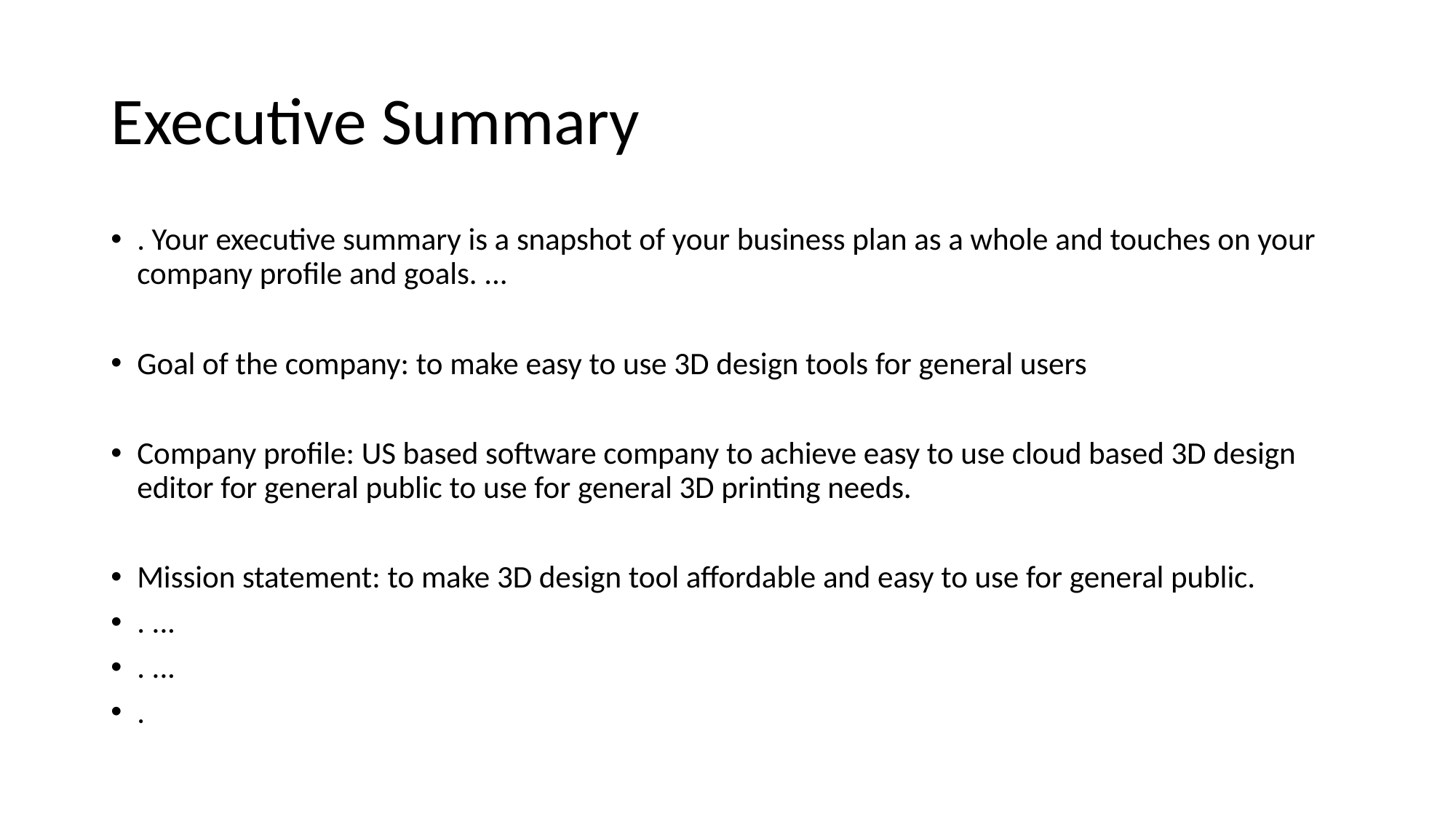

# Executive Summary
. Your executive summary is a snapshot of your business plan as a whole and touches on your company profile and goals. ...

Goal of the company: to make easy to use 3D design tools for general users

Company profile: US based software company to achieve easy to use cloud based 3D design editor for general public to use for general 3D printing needs.

Mission statement: to make 3D design tool affordable and easy to use for general public.
. ...
. ...
.